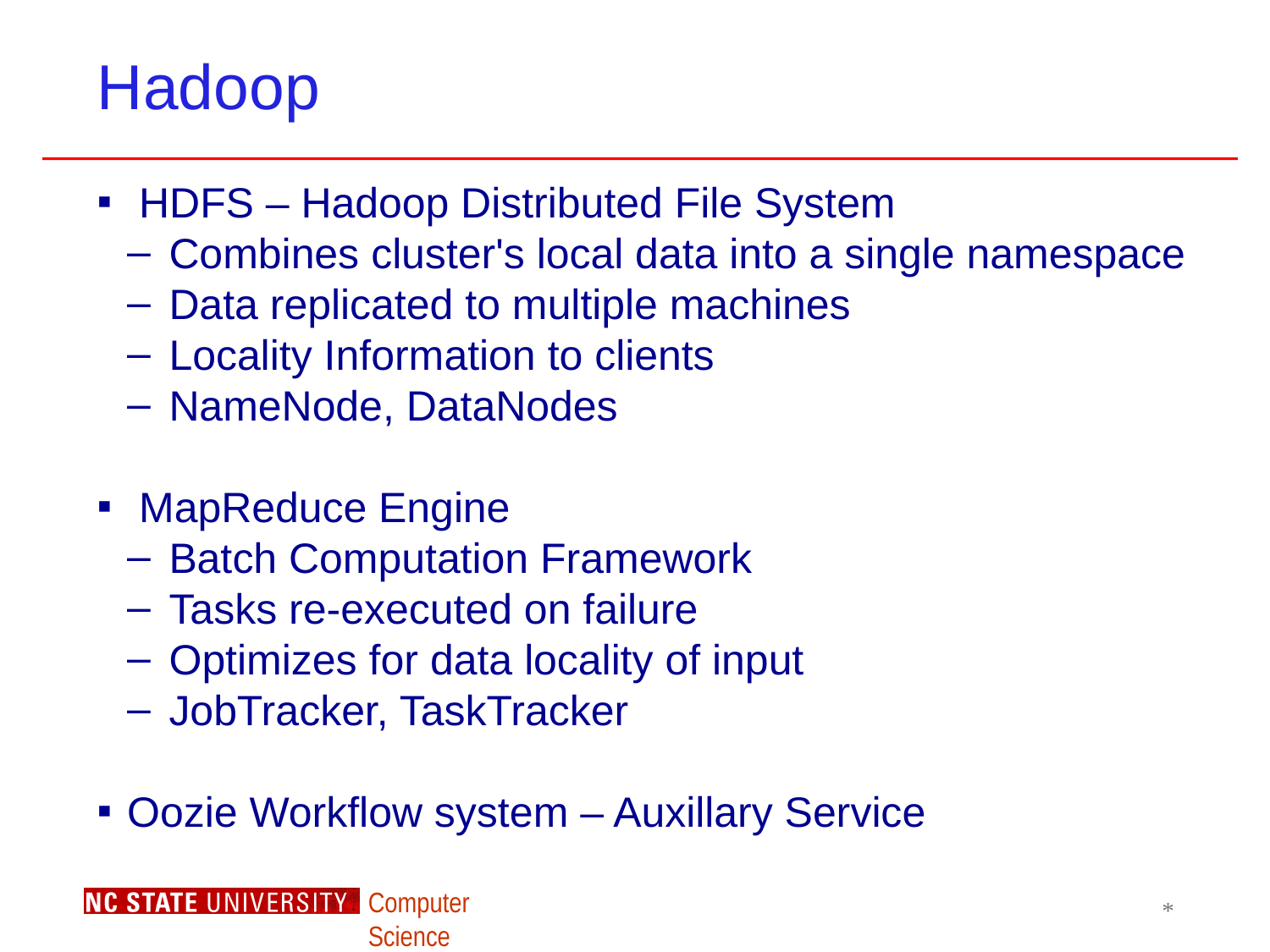

Hadoop
 HDFS – Hadoop Distributed File System
 Combines cluster's local data into a single namespace
 Data replicated to multiple machines
 Locality Information to clients
 NameNode, DataNodes

 MapReduce Engine
 Batch Computation Framework
 Tasks re-executed on failure
 Optimizes for data locality of input
 JobTracker, TaskTracker

Oozie Workflow system – Auxillary Service

*